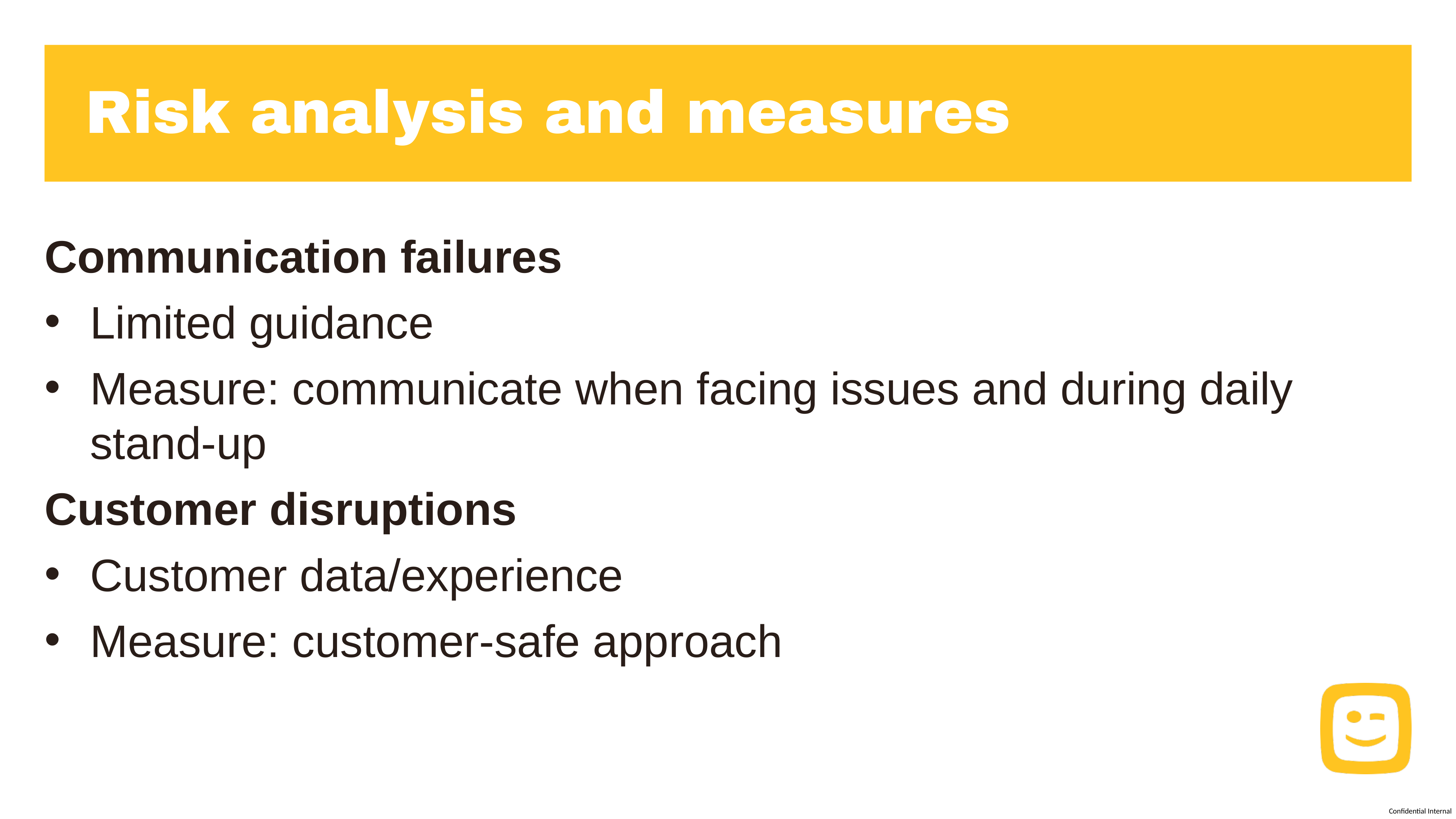

# Risk analysis and measures
Communication failures
Limited guidance
Measure: communicate when facing issues and during daily stand-up
Customer disruptions
Customer data/experience
Measure: customer-safe approach